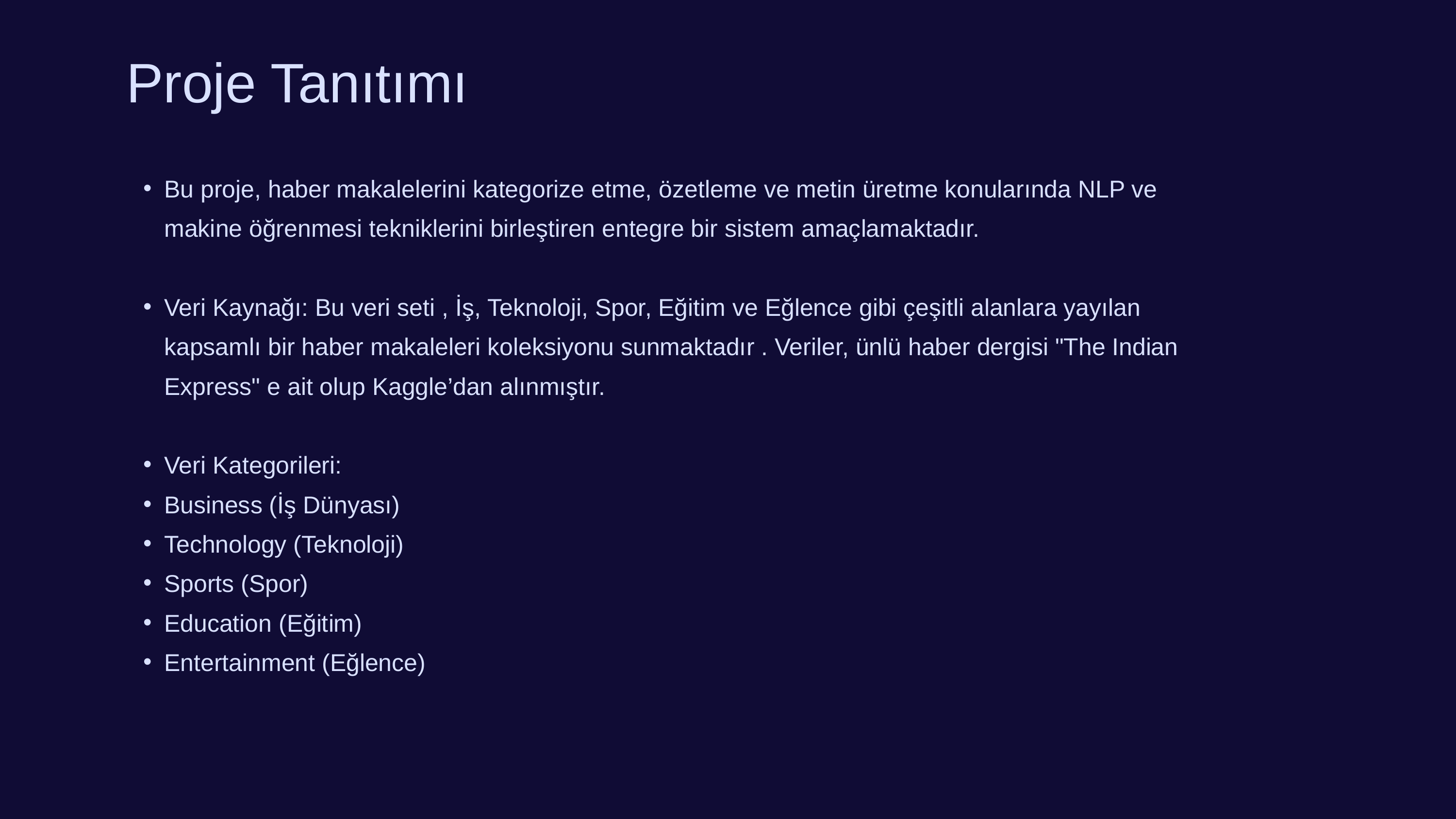

Proje Tanıtımı
Bu proje, haber makalelerini kategorize etme, özetleme ve metin üretme konularında NLP ve makine öğrenmesi tekniklerini birleştiren entegre bir sistem amaçlamaktadır.

Veri Kaynağı: Bu veri seti , İş, Teknoloji, Spor, Eğitim ve Eğlence gibi çeşitli alanlara yayılan kapsamlı bir haber makaleleri koleksiyonu sunmaktadır . Veriler, ünlü haber dergisi "The Indian Express" e ait olup Kaggle’dan alınmıştır.

Veri Kategorileri:
Business (İş Dünyası)
Technology (Teknoloji)
Sports (Spor)
Education (Eğitim)
Entertainment (Eğlence)